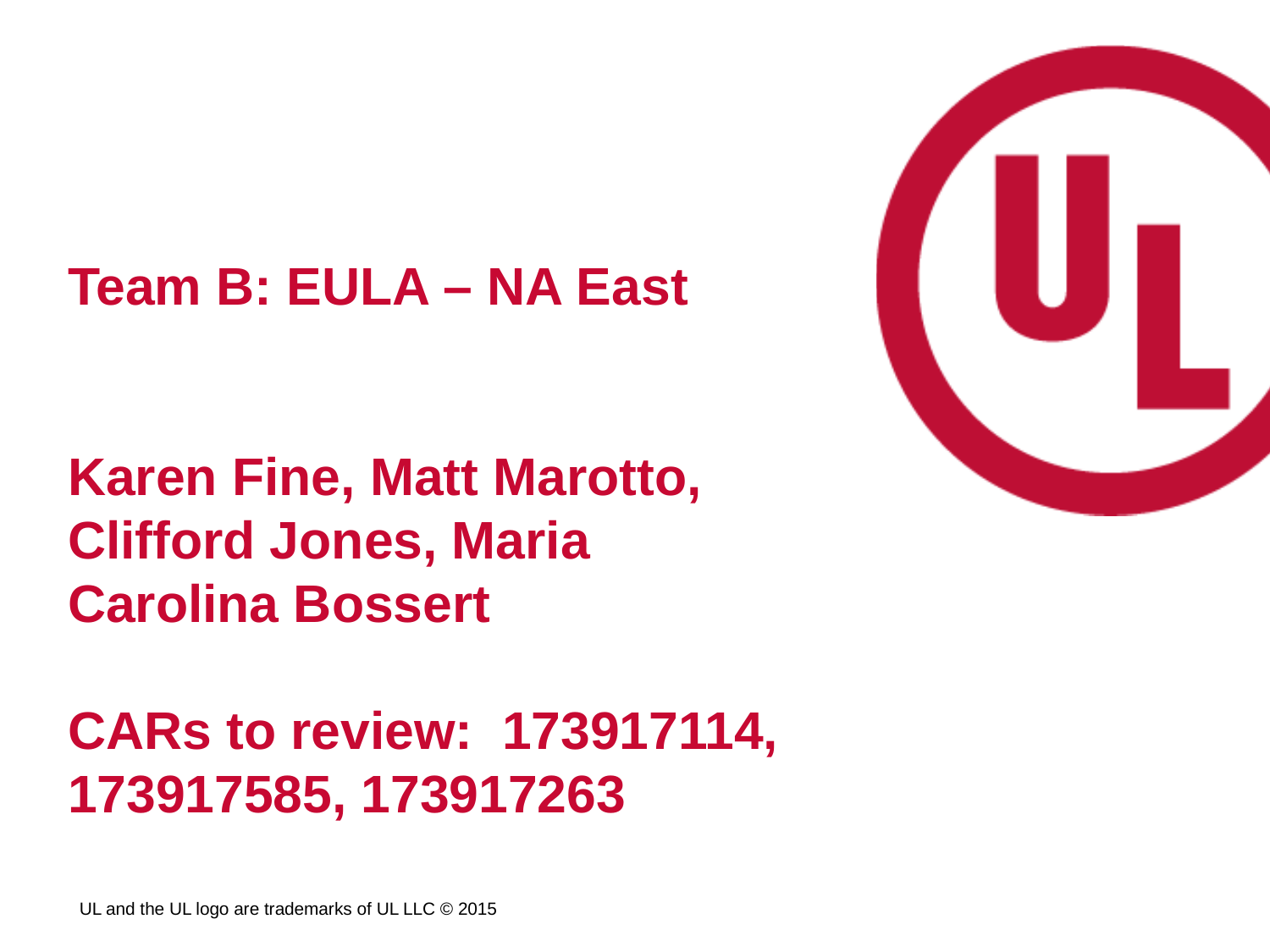

# Team B: EULA – NA East Karen Fine, Matt Marotto, Clifford Jones, Maria Carolina Bossert CARs to review:  173917114, 173917585, 173917263